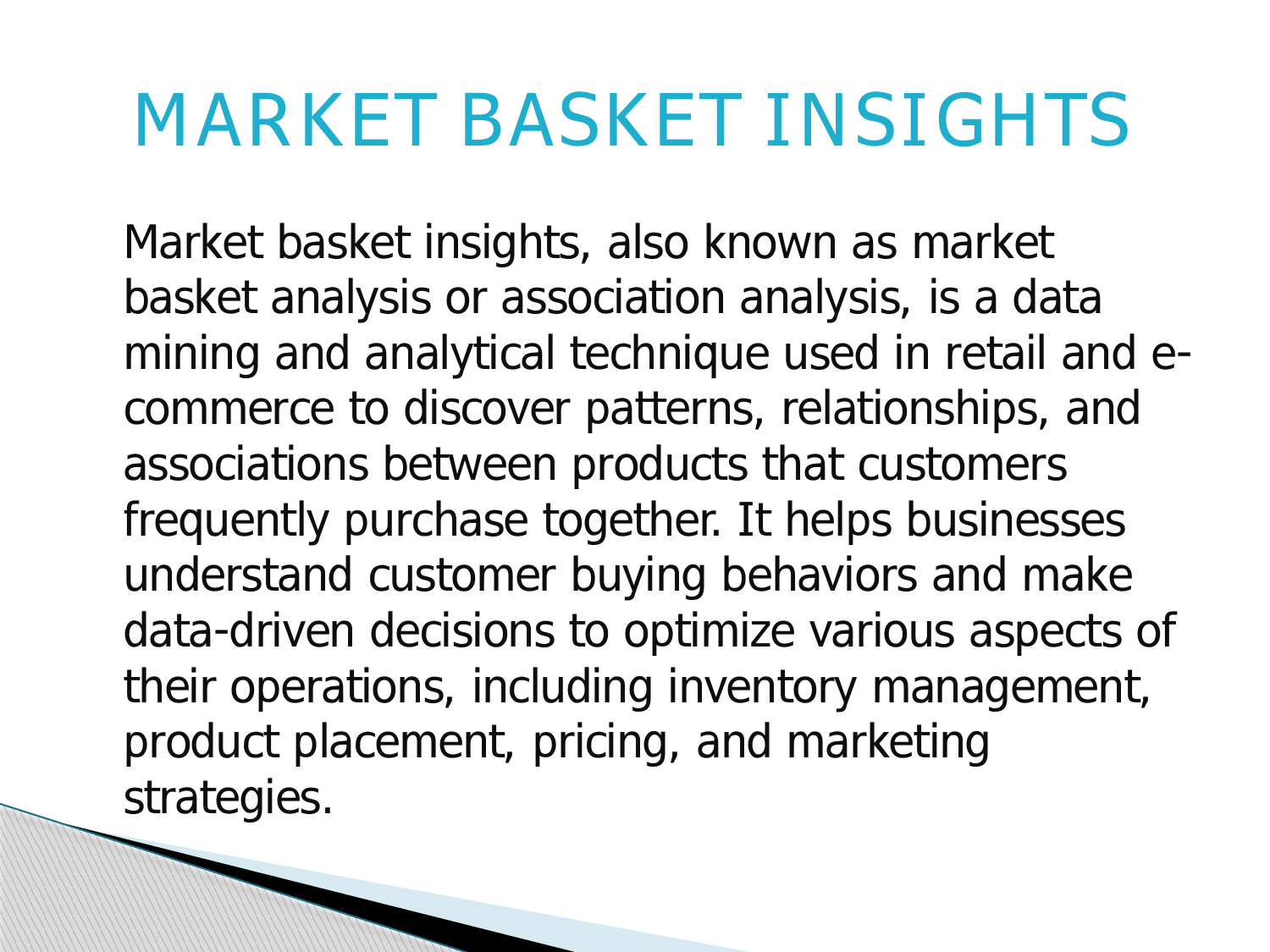

# MARKET BASKET INSIGHTS
		Market basket insights, also known as market basket analysis or association analysis, is a data mining and analytical technique used in retail and e-commerce to discover patterns, relationships, and associations between products that customers frequently purchase together. It helps businesses understand customer buying behaviors and make data-driven decisions to optimize various aspects of their operations, including inventory management, product placement, pricing, and marketing strategies.